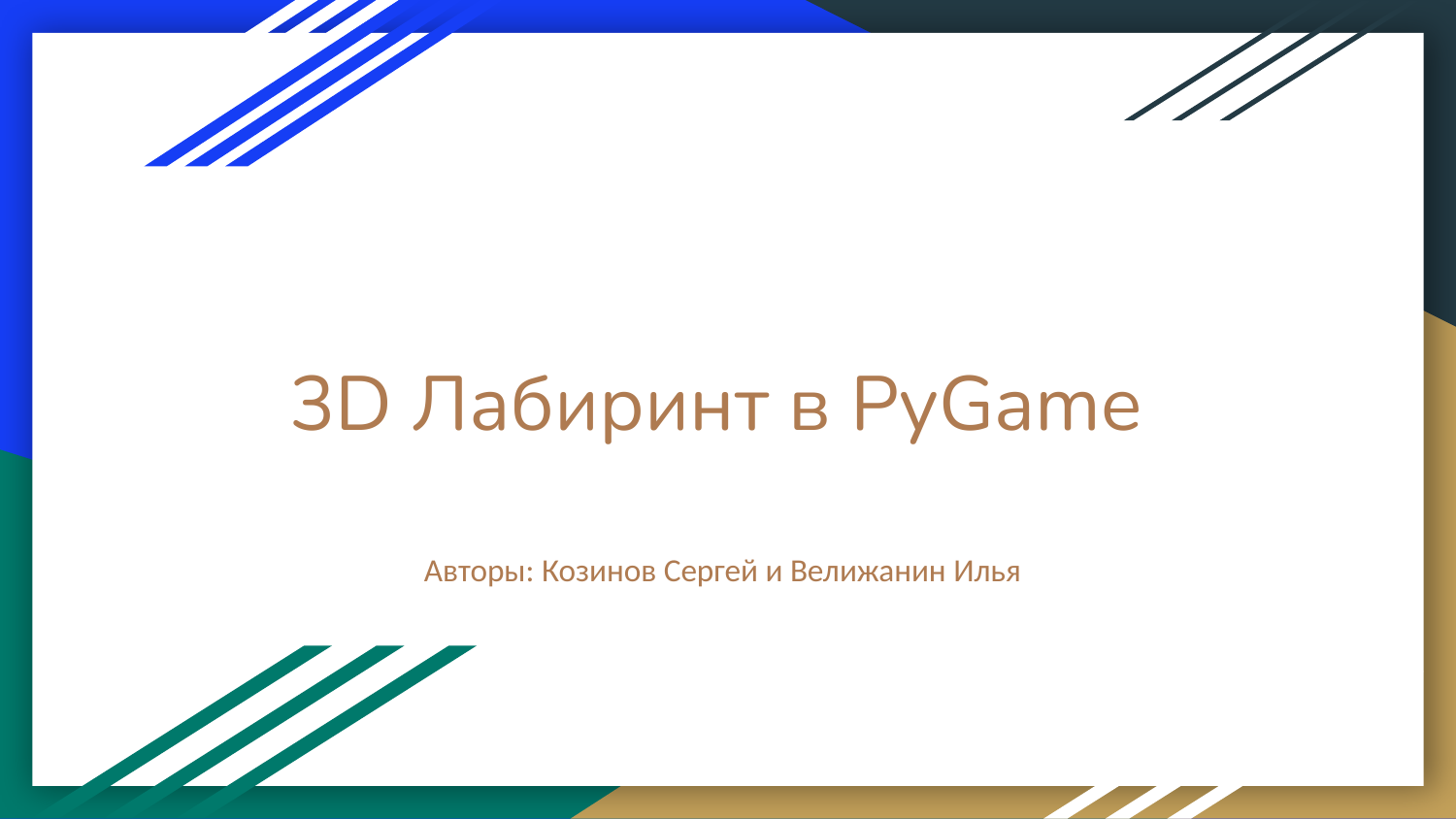

# 3D Лабиринт в PyGame
Авторы: Козинов Сергей и Велижанин Илья